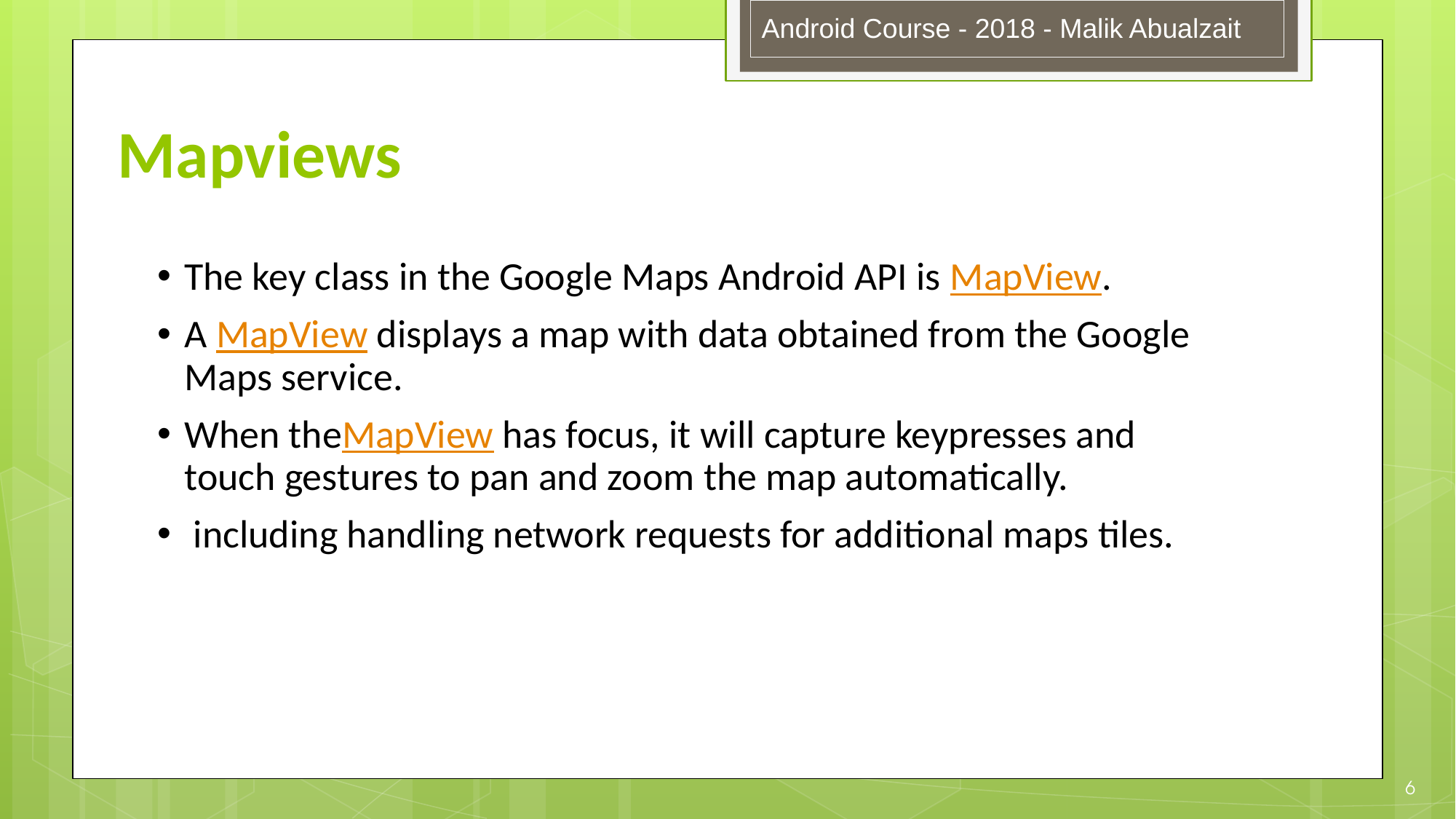

Android Course - 2018 - Malik Abualzait
# Mapviews
The key class in the Google Maps Android API is MapView.
A MapView displays a map with data obtained from the Google Maps service.
When theMapView has focus, it will capture keypresses and touch gestures to pan and zoom the map automatically.
 including handling network requests for additional maps tiles.

6